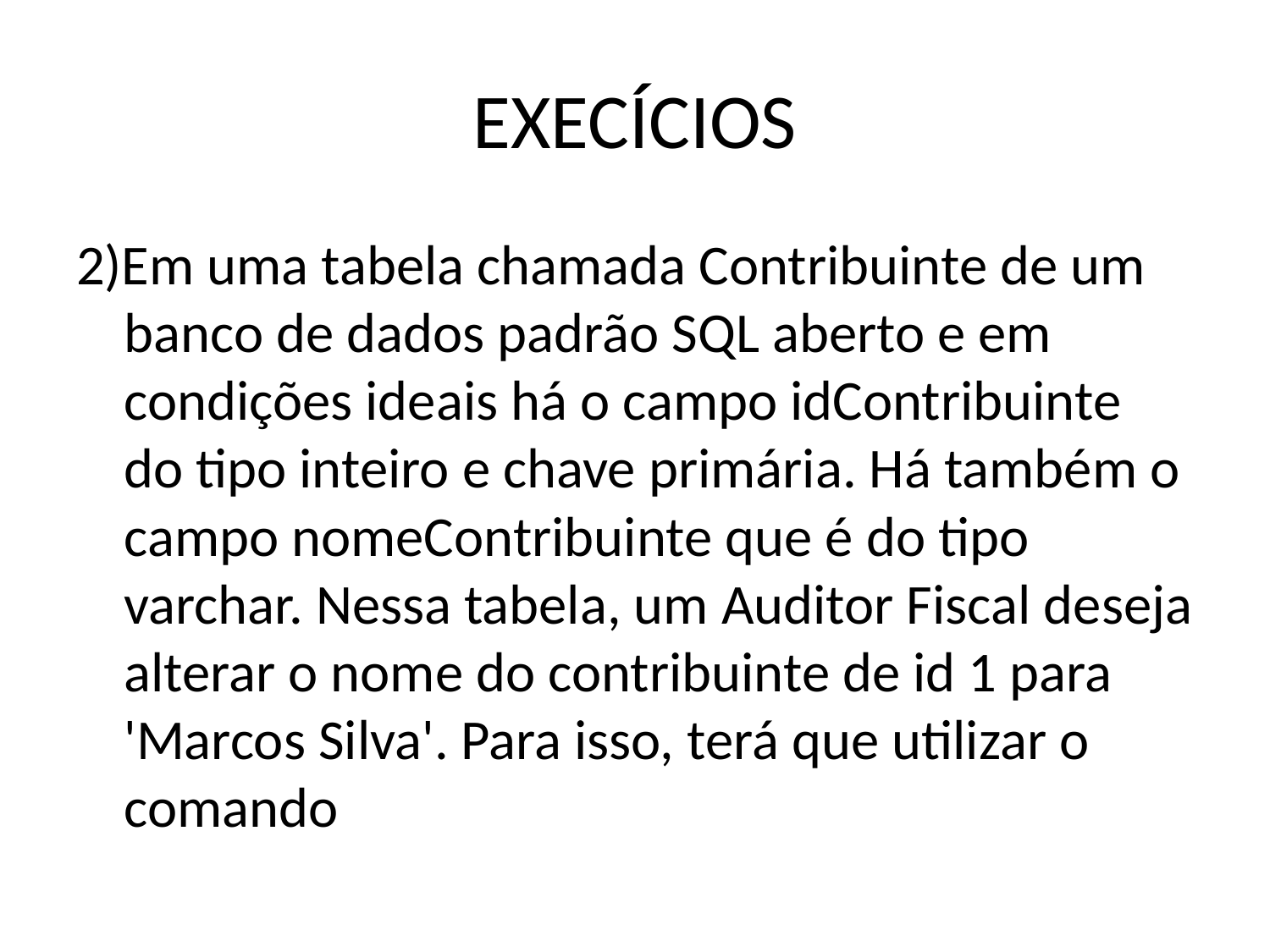

# EXECÍCIOS
2)Em uma tabela chamada Contribuinte de um banco de dados padrão SQL aberto e em condições ideais há o campo idContribuinte do tipo inteiro e chave primária. Há também o campo nomeContribuinte que é do tipo varchar. Nessa tabela, um Auditor Fiscal deseja alterar o nome do contribuinte de id 1 para 'Marcos Silva'. Para isso, terá que utilizar o comando